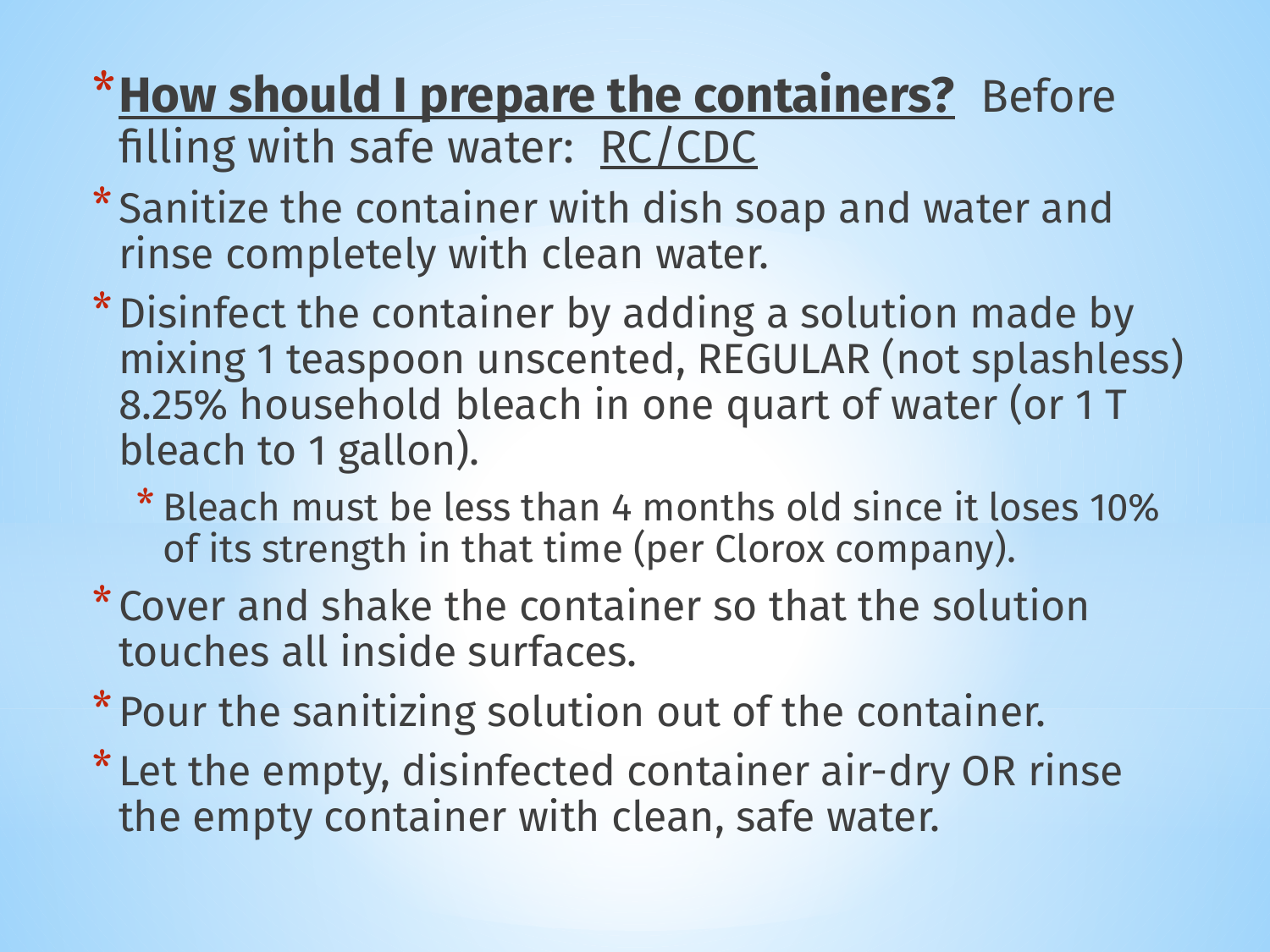

How should I prepare the containers?  Before filling with safe water:  RC/CDC
Sanitize the container with dish soap and water and rinse completely with clean water.
Disinfect the container by adding a solution made by mixing 1 teaspoon unscented, REGULAR (not splashless) 8.25% household bleach in one quart of water (or 1 T bleach to 1 gallon).
Bleach must be less than 4 months old since it loses 10% of its strength in that time (per Clorox company).
Cover and shake the container so that the solution touches all inside surfaces.
Pour the sanitizing solution out of the container.
Let the empty, disinfected container air-dry OR rinse the empty container with clean, safe water.